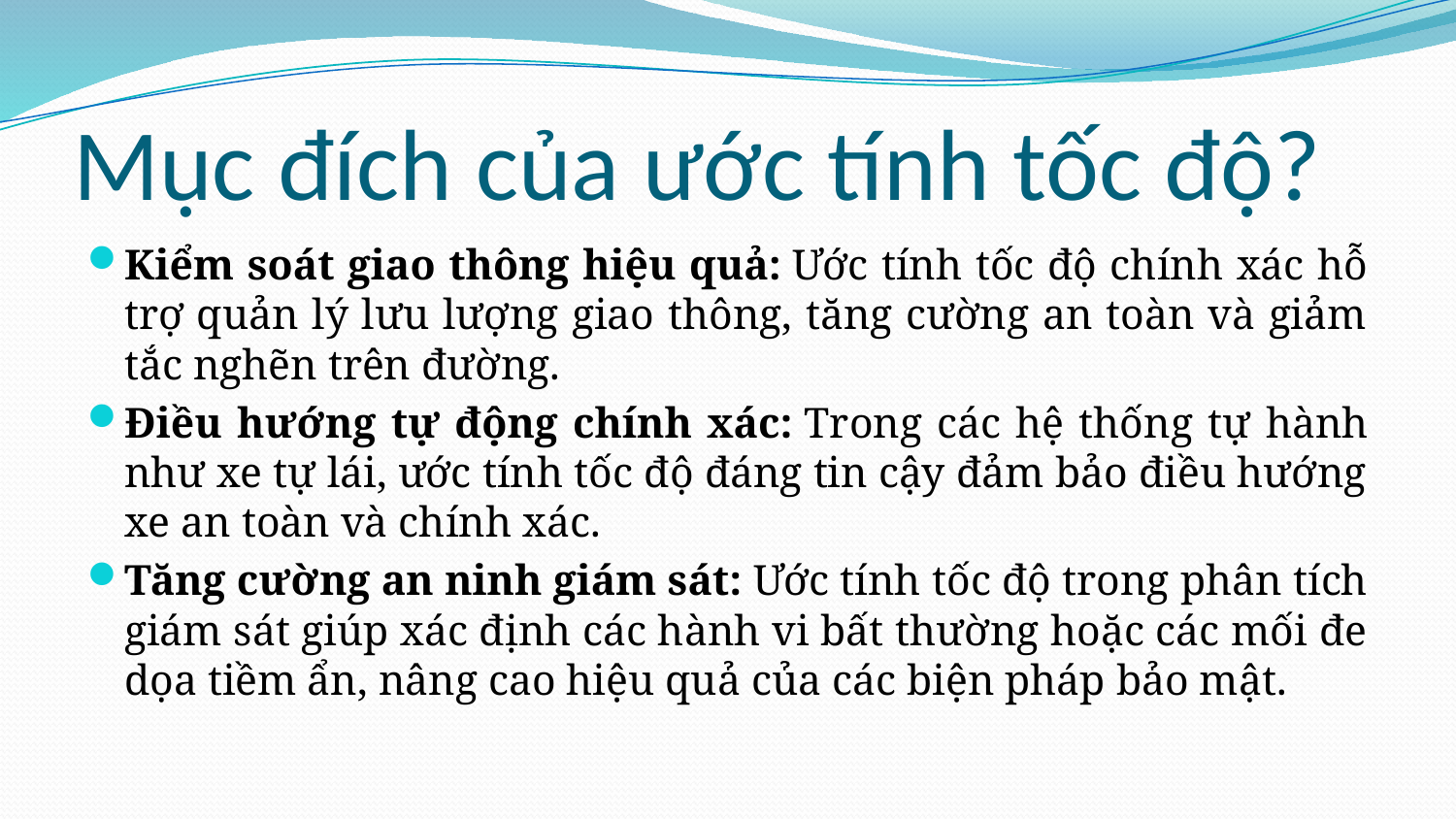

# Mục đích của ước tính tốc độ?
Kiểm soát giao thông hiệu quả: Ước tính tốc độ chính xác hỗ trợ quản lý lưu lượng giao thông, tăng cường an toàn và giảm tắc nghẽn trên đường.
Điều hướng tự động chính xác: Trong các hệ thống tự hành như xe tự lái, ước tính tốc độ đáng tin cậy đảm bảo điều hướng xe an toàn và chính xác.
Tăng cường an ninh giám sát: Ước tính tốc độ trong phân tích giám sát giúp xác định các hành vi bất thường hoặc các mối đe dọa tiềm ẩn, nâng cao hiệu quả của các biện pháp bảo mật.